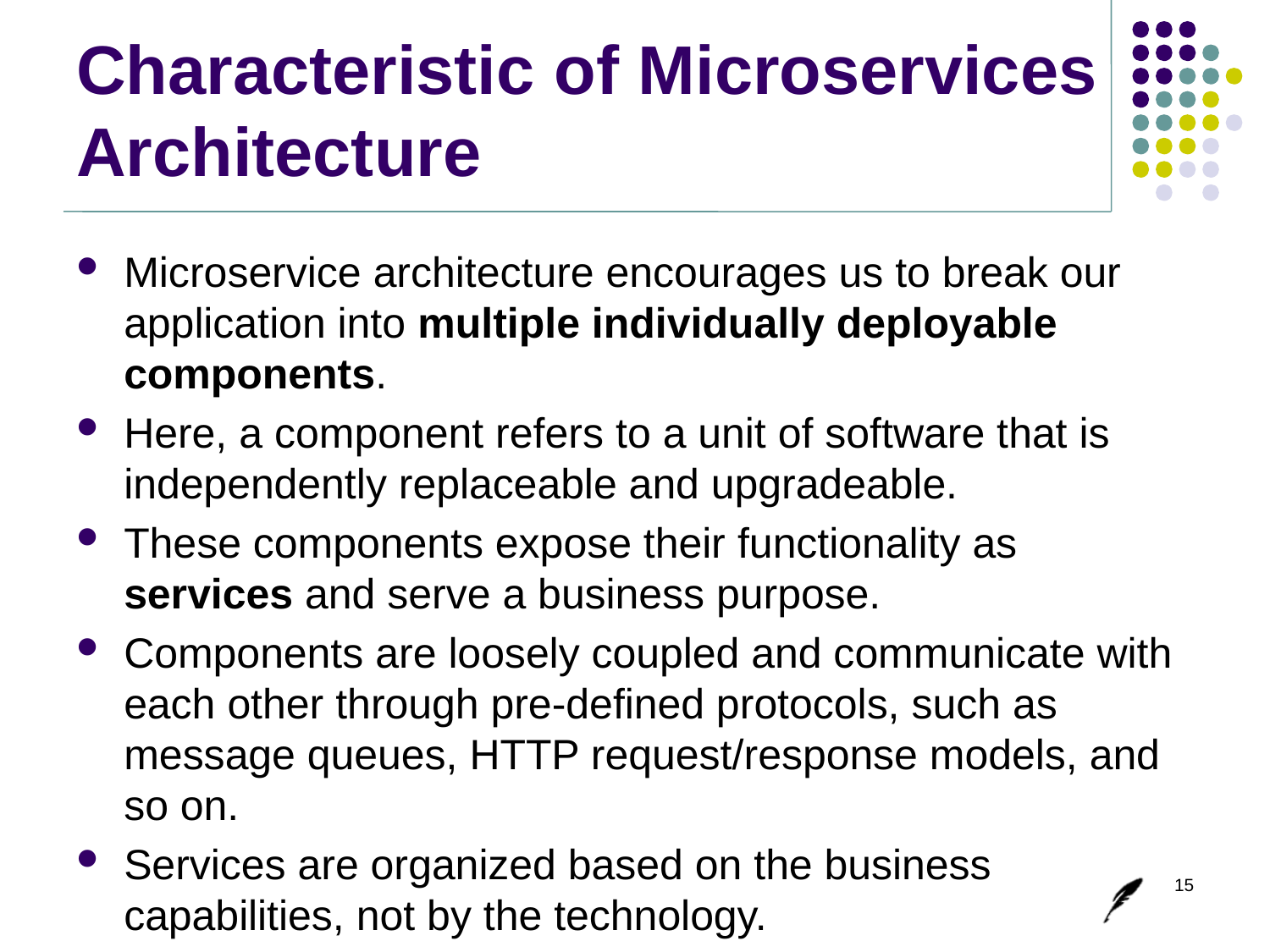

# Characteristic of Microservices Architecture
Microservice architecture encourages us to break our application into multiple individually deployable components.
Here, a component refers to a unit of software that is independently replaceable and upgradeable.
These components expose their functionality as services and serve a business purpose.
Components are loosely coupled and communicate with each other through pre-defined protocols, such as message queues, HTTP request/response models, and so on.
Services are organized based on the business capabilities, not by the technology.

15